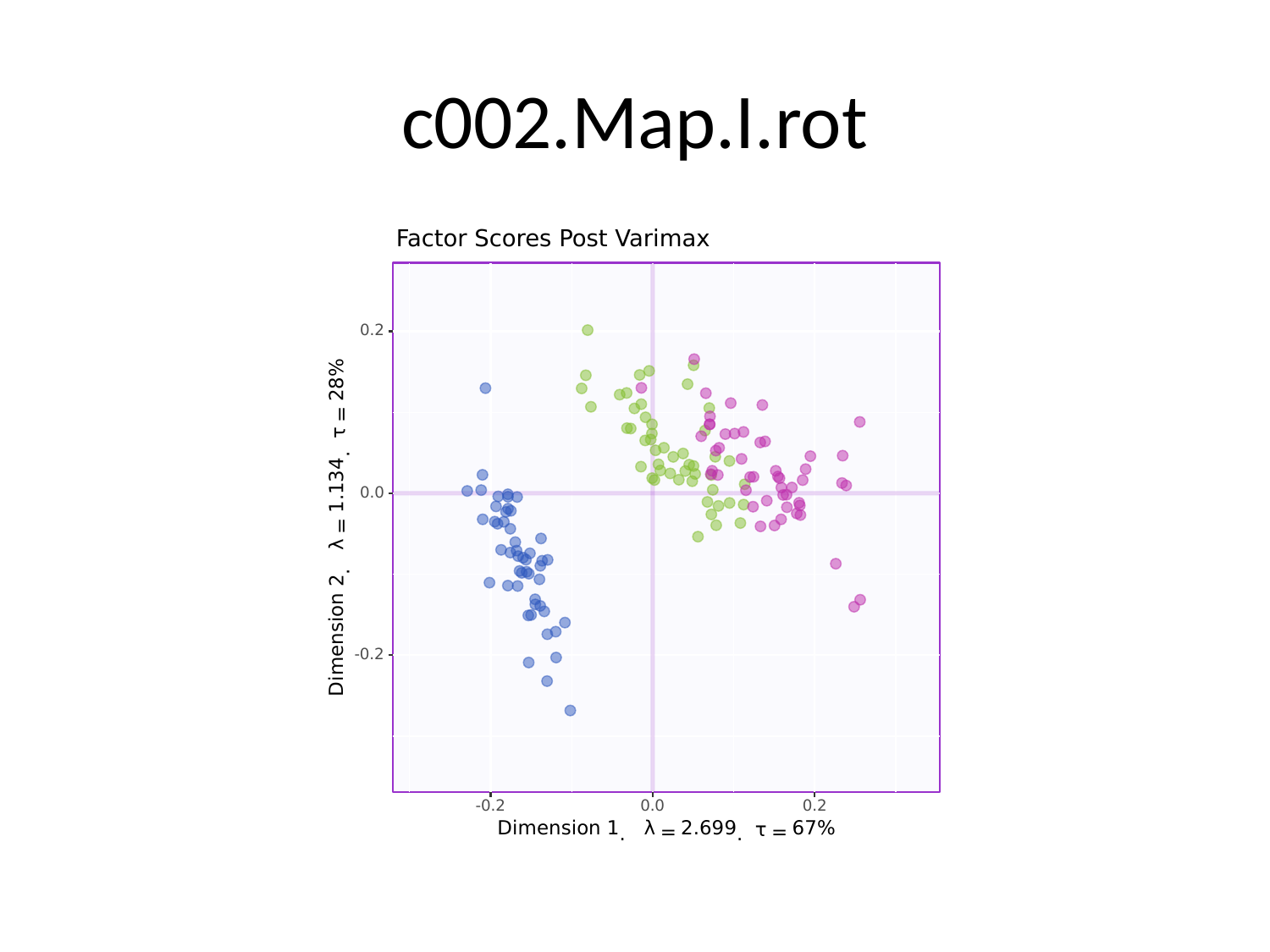

# c002.Map.I.rot

Factor Scores Post Varimax

0.2

%

28

=

τ

.

1.134

0.0

=

λ

.

2

Dimension
-0.2

-0.2
0.0
0.2
Dimension
λ
2.699
67
%
1
τ
=
=
.
.